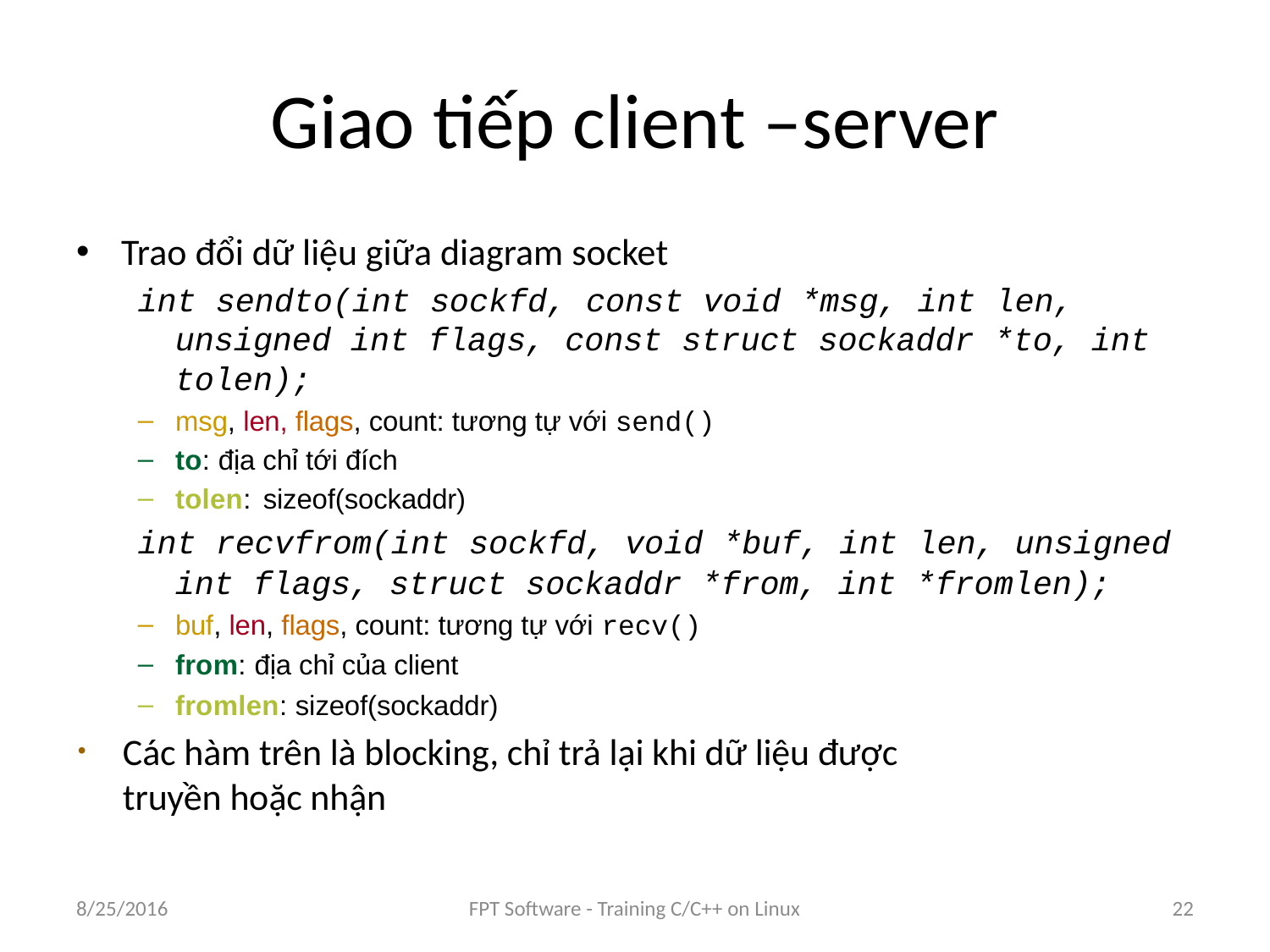

# Giao tiếp client –server
Trao đổi dữ liệu giữa diagram socket
int sendto(int sockfd, const void *msg, int len, unsigned int flags, const struct sockaddr *to, int tolen);
msg, len, flags, count: tương tự với send()
to: địa chỉ tới đích
tolen:  sizeof(sockaddr)
int recvfrom(int sockfd, void *buf, int len, unsigned int flags, struct sockaddr *from, int *fromlen);
buf, len, flags, count: tương tự với recv()
from: địa chỉ của client
fromlen: sizeof(sockaddr)
Các hàm trên là blocking, chỉ trả lại khi dữ liệu được truyền hoặc nhận

8/25/2016
FPT Software - Training C/C++ on Linux
22